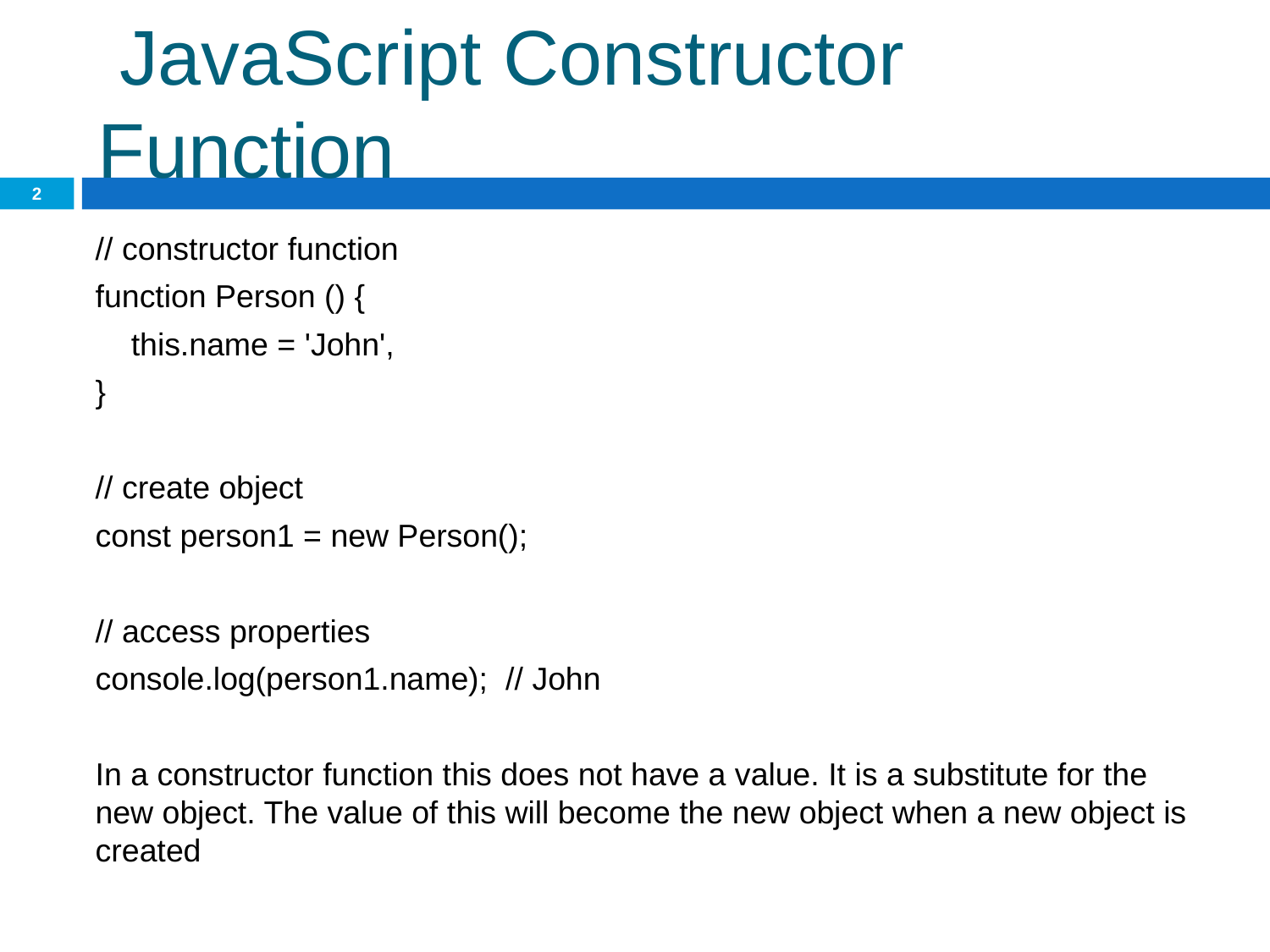

# JavaScript Constructor Function
2
// constructor function
function Person () {
    this.name = 'John',
}

// create object
const person1 = new Person();

// access properties
console.log(person1.name);  // John

In a constructor function this does not have a value. It is a substitute for the new object. The value of this will become the new object when a new object is created